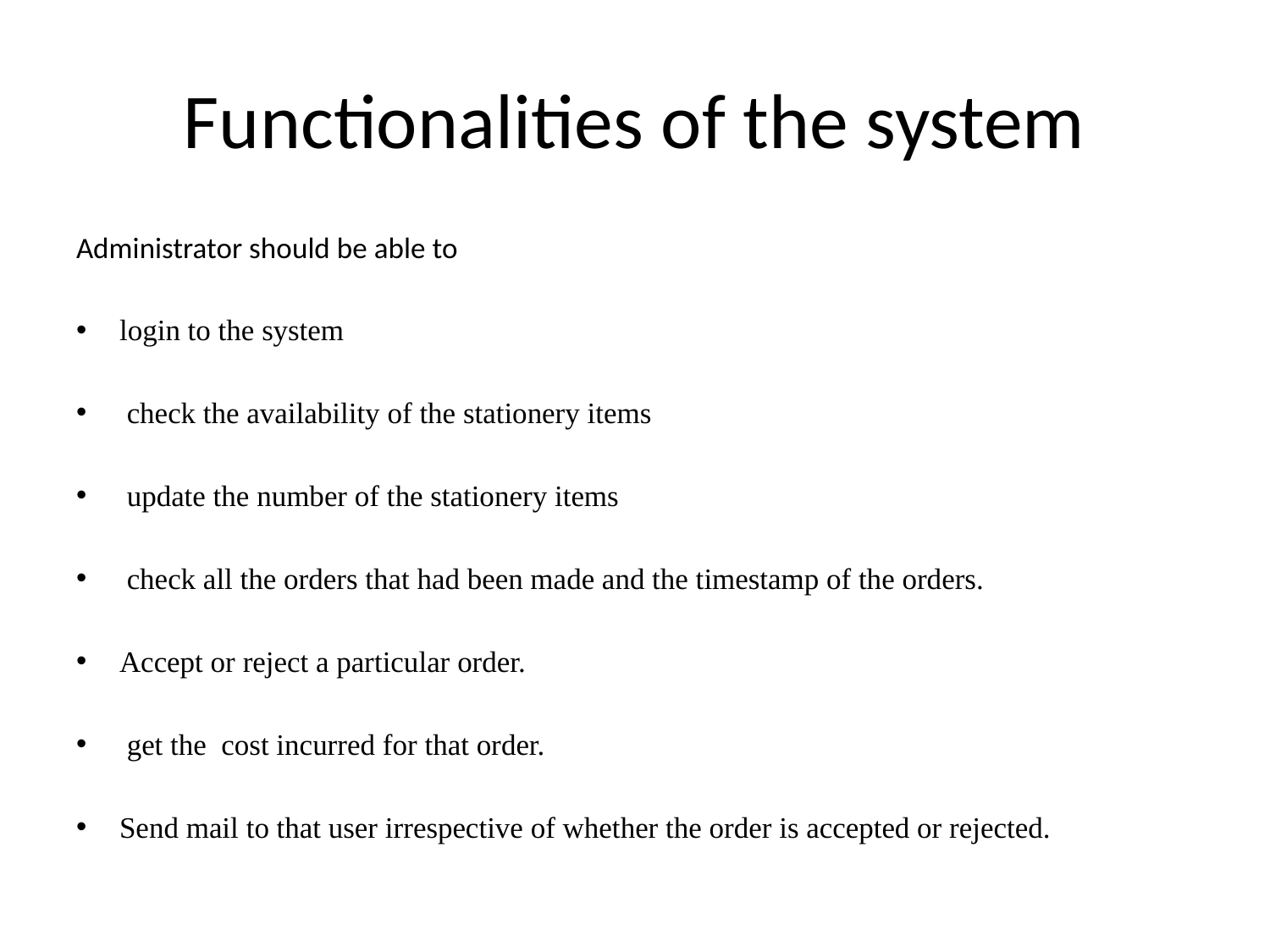

# Functionalities of the system
Administrator should be able to

login to the system

 check the availability of the stationery items

 update the number of the stationery items

 check all the orders that had been made and the timestamp of the orders.

Accept or reject a particular order.

 get the  cost incurred for that order.

Send mail to that user irrespective of whether the order is accepted or rejected.